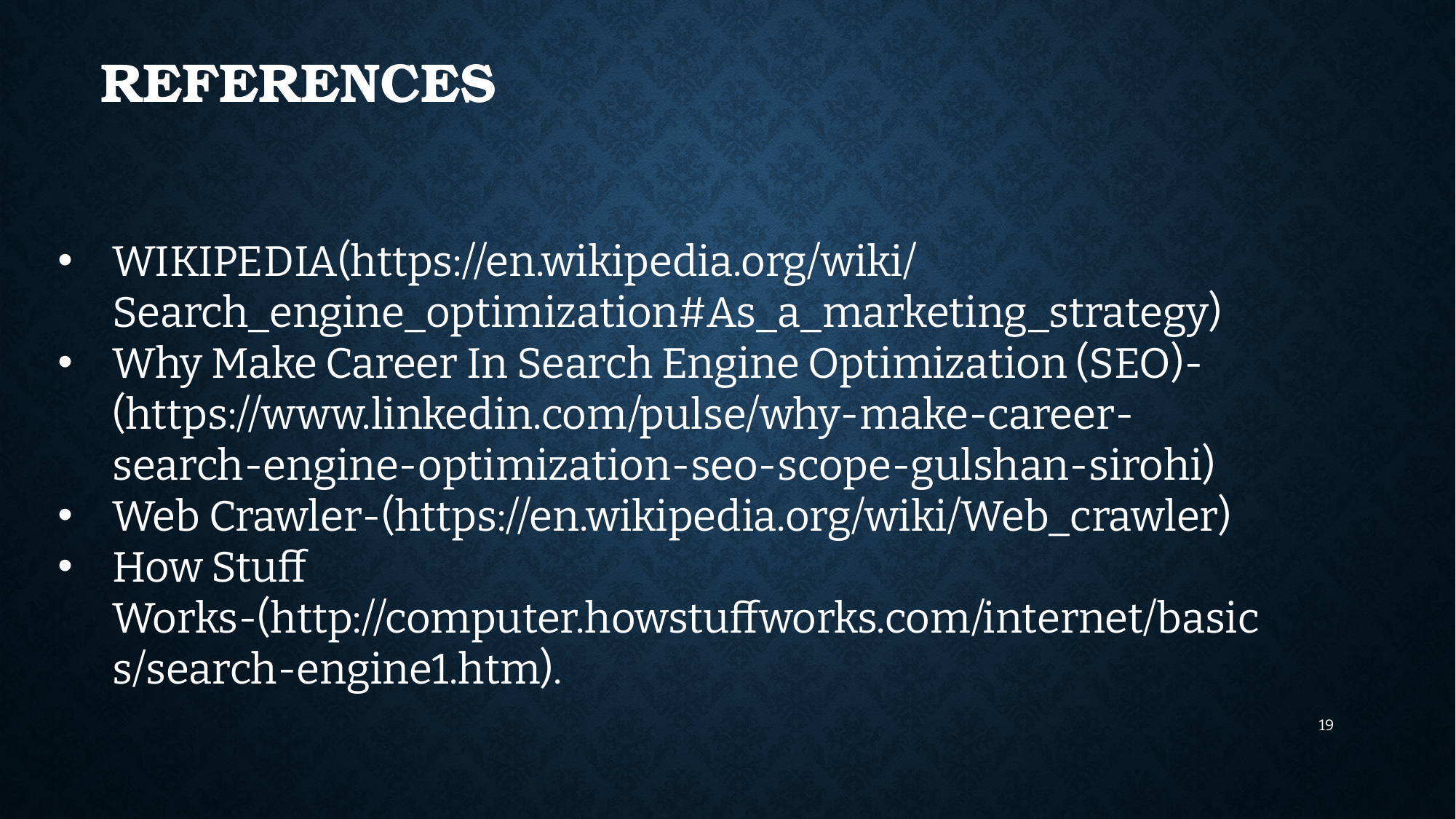

References
WIKIPEDIA(https://en.wikipedia.org/wiki/Search_engine_optimization#As_a_marketing_strategy)
Why Make Career In Search Engine Optimization (SEO)-(https://www.linkedin.com/pulse/why-make-career-search-engine-optimization-seo-scope-gulshan-sirohi)
Web Crawler-(https://en.wikipedia.org/wiki/Web_crawler)
How Stuff Works-(http://computer.howstuffworks.com/internet/basics/search-engine1.htm).
19